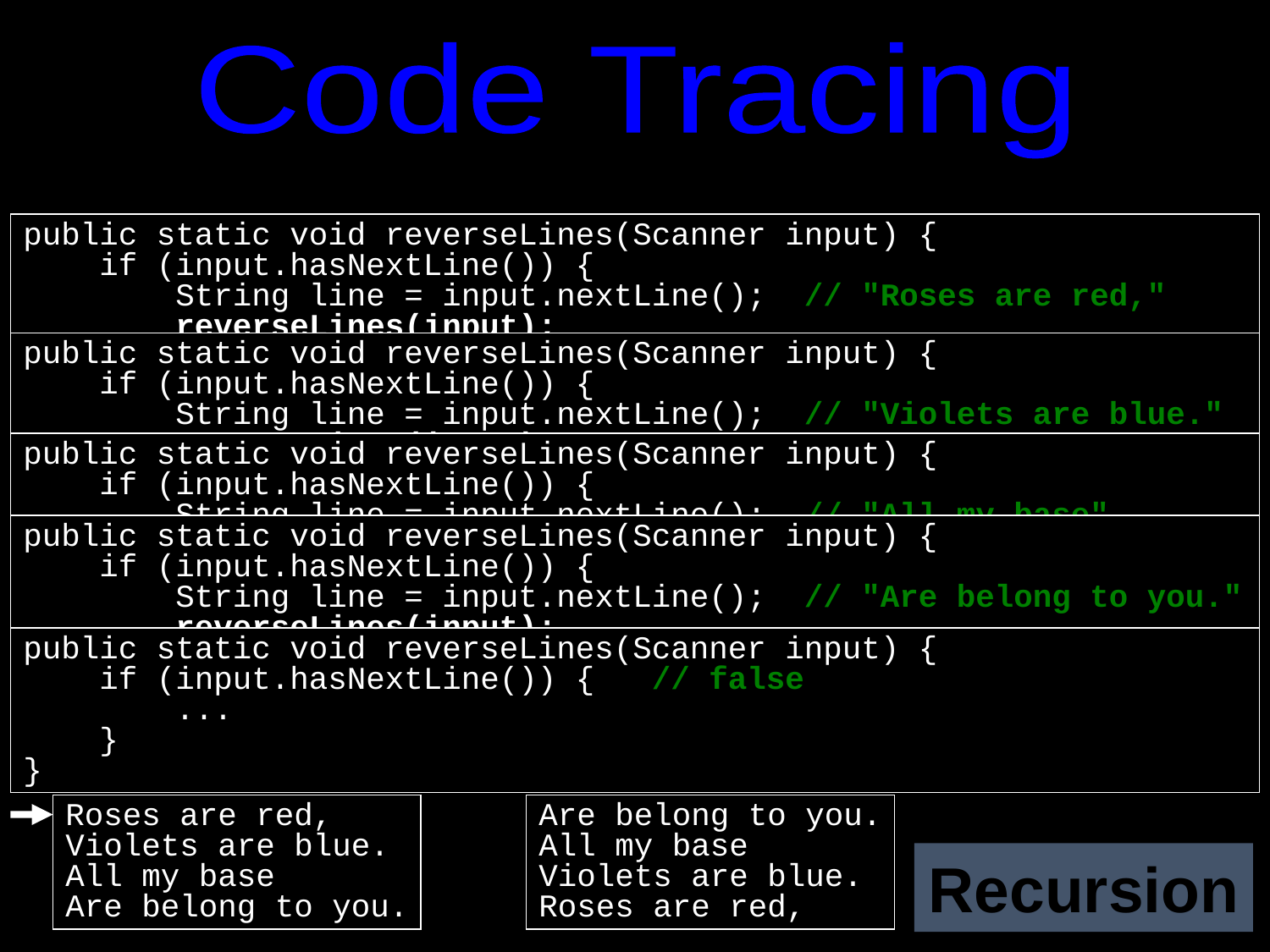

Code Tracing
public static void reverseLines(Scanner input) {
    if (input.hasNextLine()) {
        String line = input.nextLine();  // "Roses are red,"
        reverseLines(input);
        System.out.println(line);
    }
}
call stack: The method invocations running at any one time.

	reverseLines(new Scanner("poem.txt"));
public static void reverseLines(Scanner input) {
    if (input.hasNextLine()) {
        String line = input.nextLine();  // "Violets are blue."
        reverseLines(input);
        System.out.println(line);
    }
}
public static void reverseLines(Scanner input) {
    if (input.hasNextLine()) {
        String line = input.nextLine();  // "All my base"
        reverseLines(input);
        System.out.println(line);
    }
}
public static void reverseLines(Scanner input) {
    if (input.hasNextLine()) {
        String line = input.nextLine();  // "Are belong to you."
        reverseLines(input);
        System.out.println(line);
    }
}
public static void reverseLines(Scanner input) {
    if (input.hasNextLine()) {   // false
        ...
    }
}
input file:
output:
Roses are red,
Violets are blue.
All my base
Are belong to you.
Are belong to you.
All my base
Violets are blue.
Roses are red,